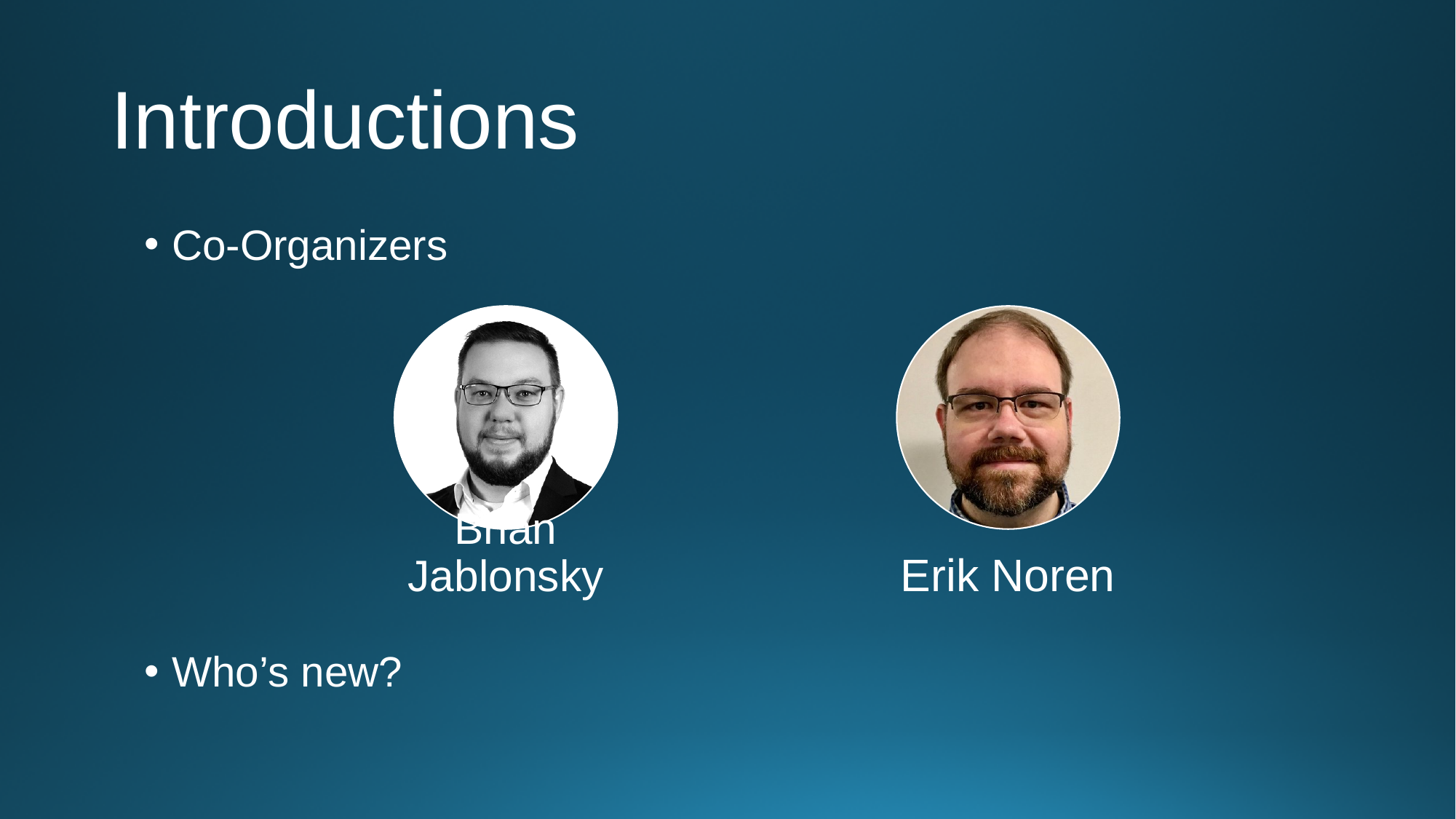

# Introductions
Co-Organizers

Who’s new?
Brian Jablonsky
Erik Noren